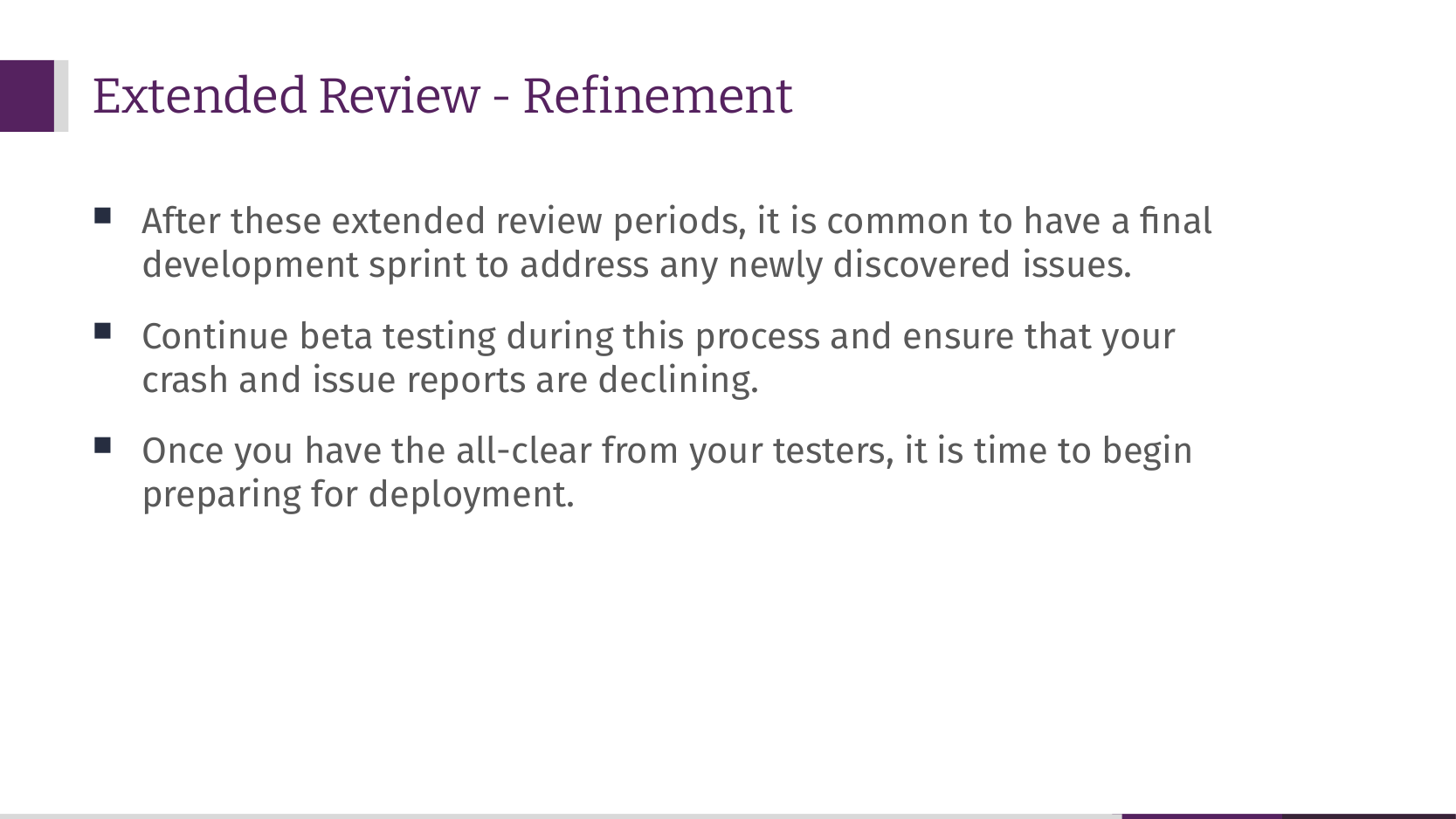

# Extended Review - Refinement
After these extended review periods, it is common to have a final development sprint to address any newly discovered issues.
Continue beta testing during this process and ensure that your crash and issue reports are declining.
Once you have the all-clear from your testers, it is time to begin preparing for deployment.